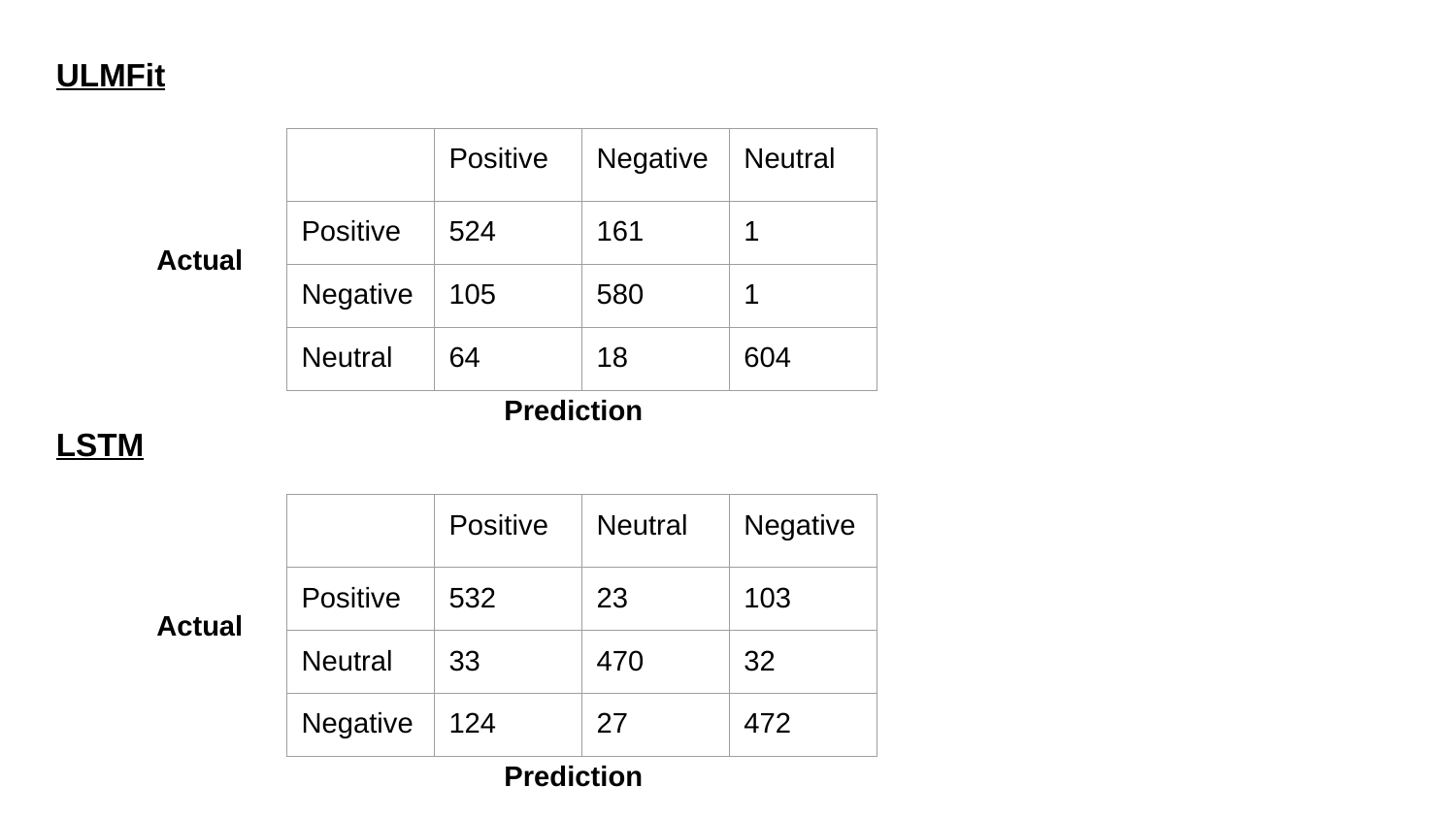

ULMFit
|  | Positive | Negative | Neutral |
| --- | --- | --- | --- |
| Positive | 524 | 161 | 1 |
| Negative | 105 | 580 | 1 |
| Neutral | 64 | 18 | 604 |
Actual
Prediction
LSTM
|  | Positive | Neutral | Negative |
| --- | --- | --- | --- |
| Positive | 532 | 23 | 103 |
| Neutral | 33 | 470 | 32 |
| Negative | 124 | 27 | 472 |
Actual
Prediction